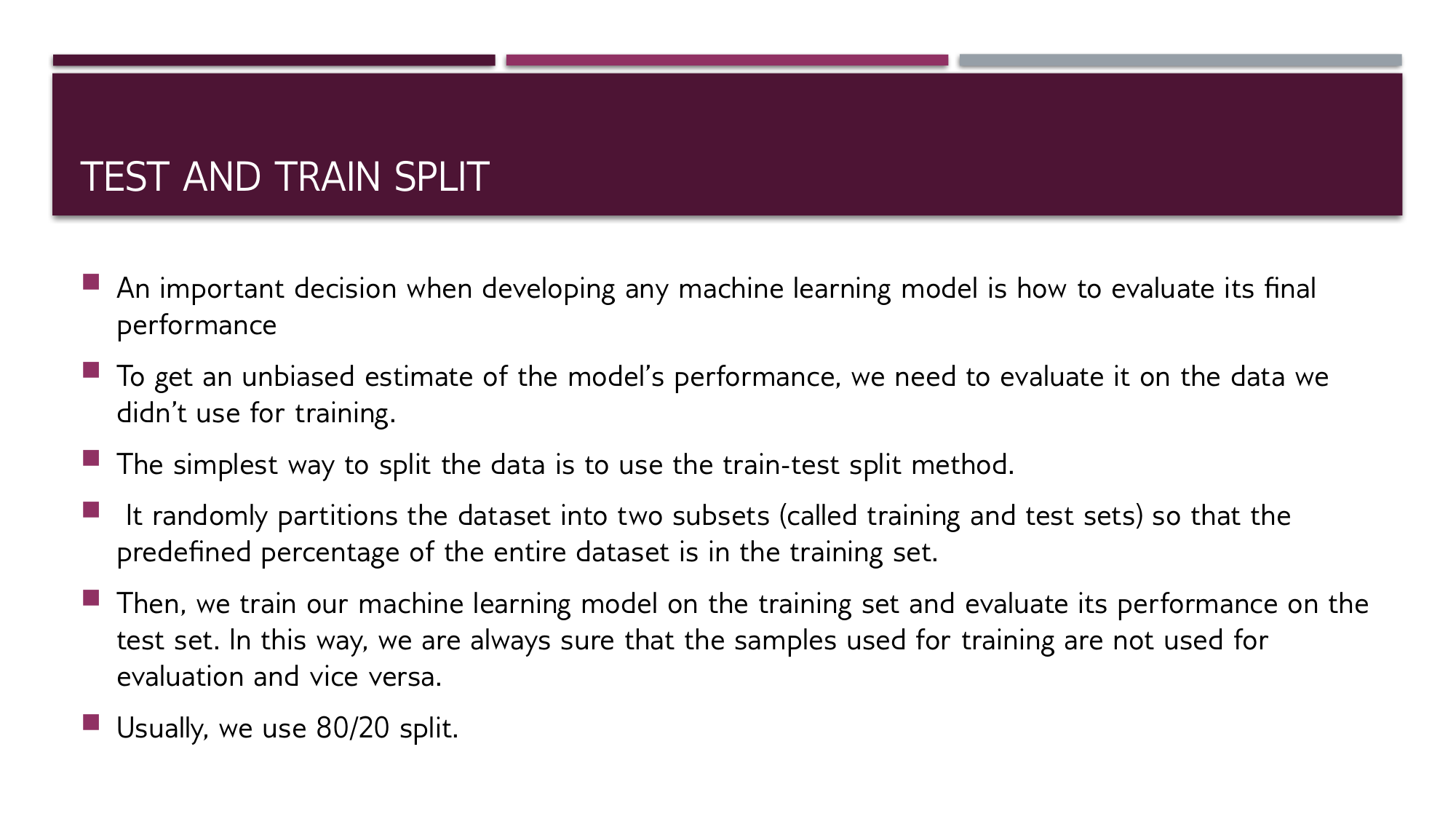

# Test and train Split

An important decision when developing any machine learning model is how to evaluate its final performance
To get an unbiased estimate of the model’s performance, we need to evaluate it on the data we didn’t use for training.
The simplest way to split the data is to use the train-test split method.
 It randomly partitions the dataset into two subsets (called training and test sets) so that the predefined percentage of the entire dataset is in the training set.
Then, we train our machine learning model on the training set and evaluate its performance on the test set. In this way, we are always sure that the samples used for training are not used for evaluation and vice versa.
Usually, we use 80/20 split.